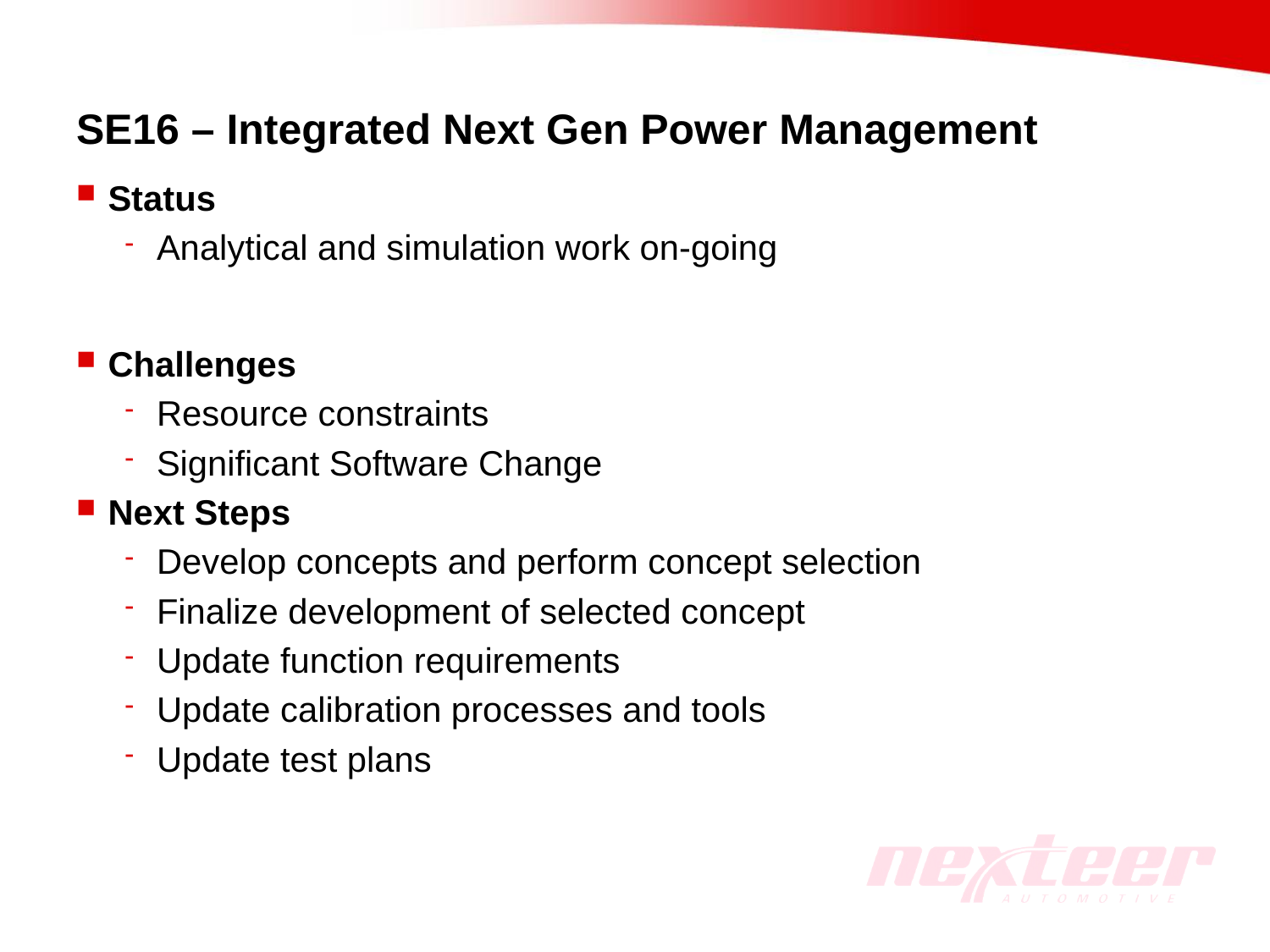

# SE16 – Integrated Next Gen Power Management
Status
Analytical and simulation work on-going

Challenges
Resource constraints
Significant Software Change
Next Steps
Develop concepts and perform concept selection
Finalize development of selected concept
Update function requirements
Update calibration processes and tools
Update test plans